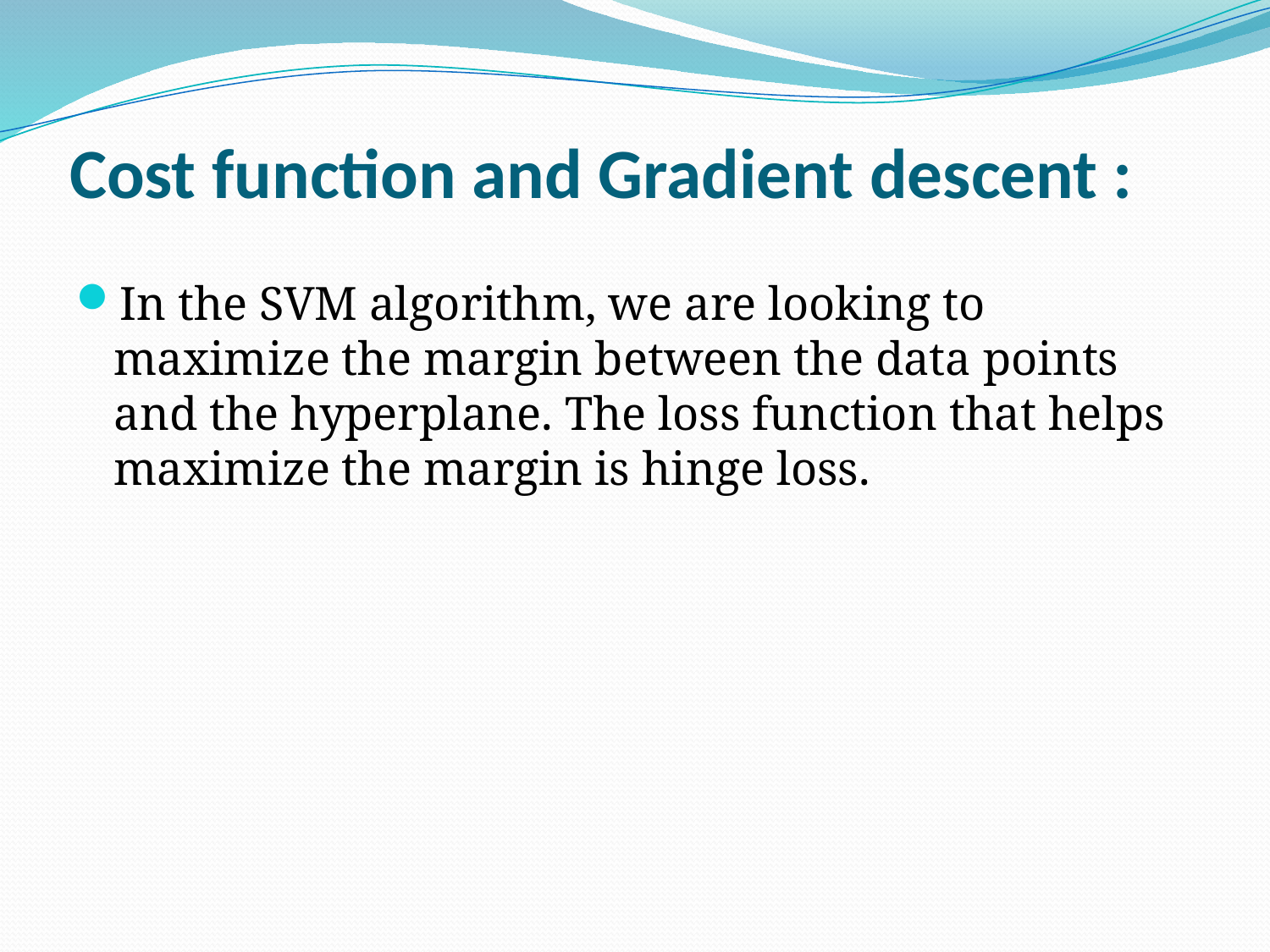

# Cost function and Gradient descent :
In the SVM algorithm, we are looking to maximize the margin between the data points and the hyperplane. The loss function that helps maximize the margin is hinge loss.